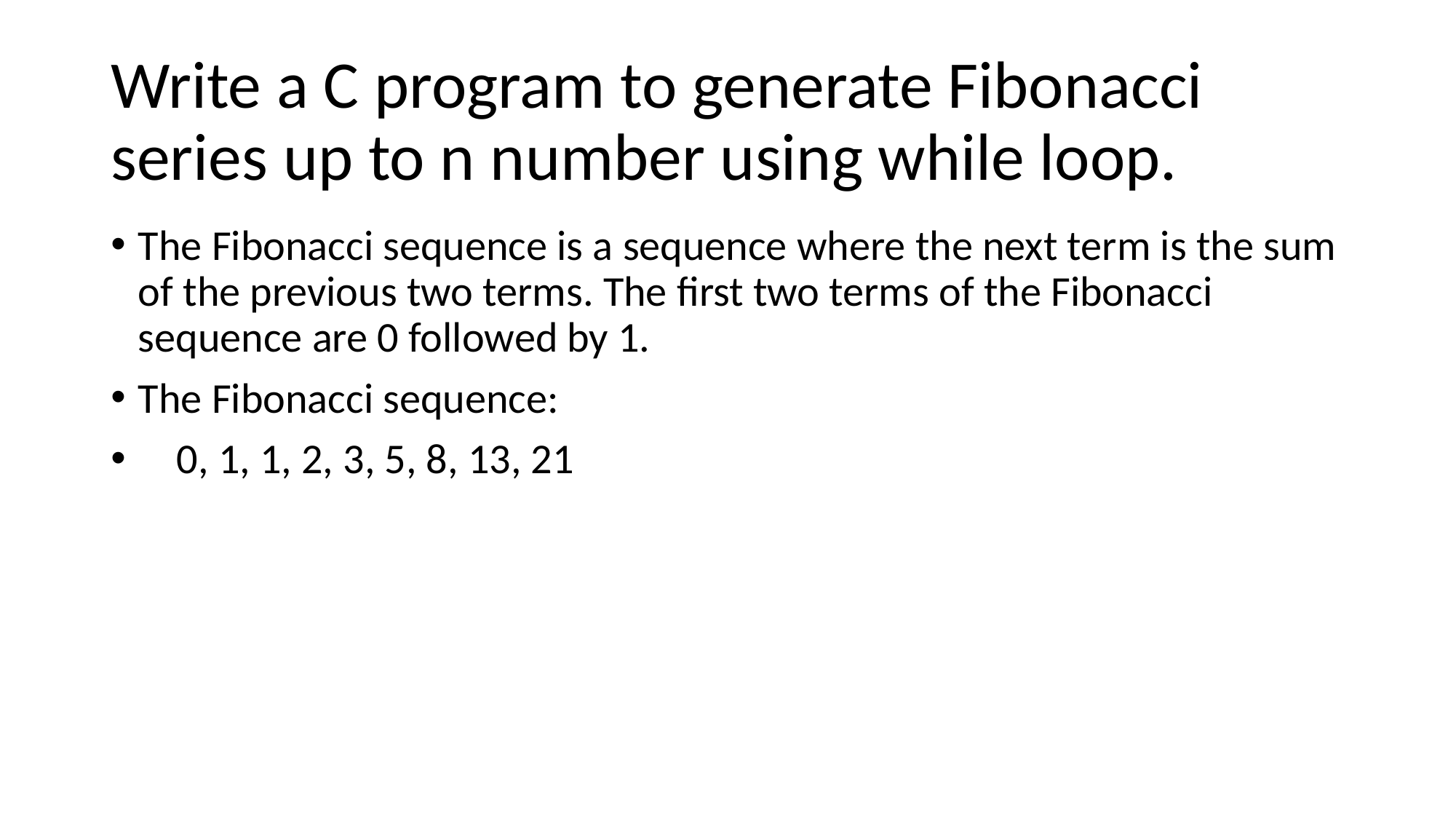

# Write a C program to generate Fibonacci series up to n number using while loop.
The Fibonacci sequence is a sequence where the next term is the sum of the previous two terms. The first two terms of the Fibonacci sequence are 0 followed by 1.
The Fibonacci sequence:
    0, 1, 1, 2, 3, 5, 8, 13, 21